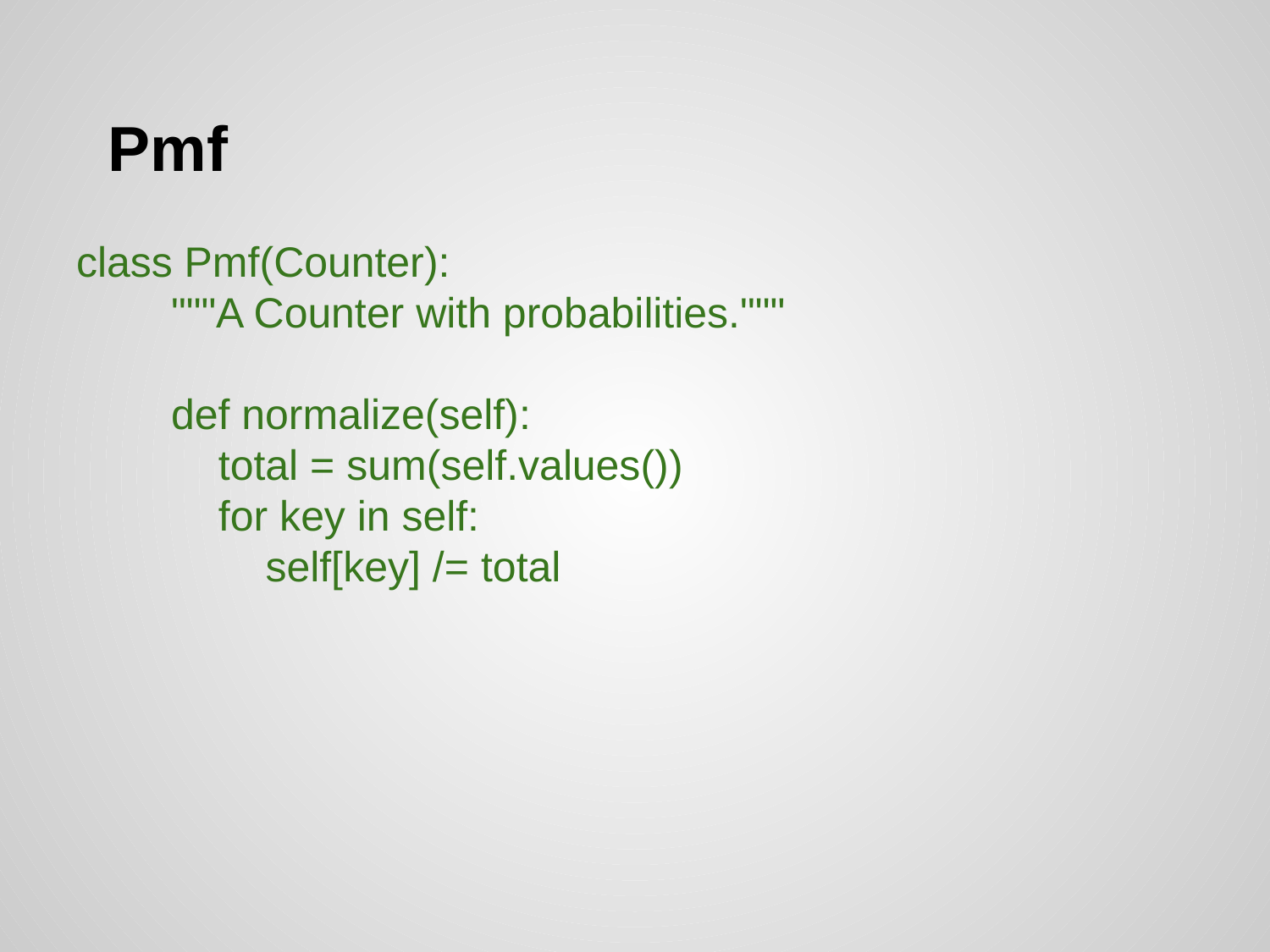

# Pmf
class Pmf(Counter):
    """A Counter with probabilities."""
    def normalize(self):
        total = sum(self.values())
        for key in self:
            self[key] /= total